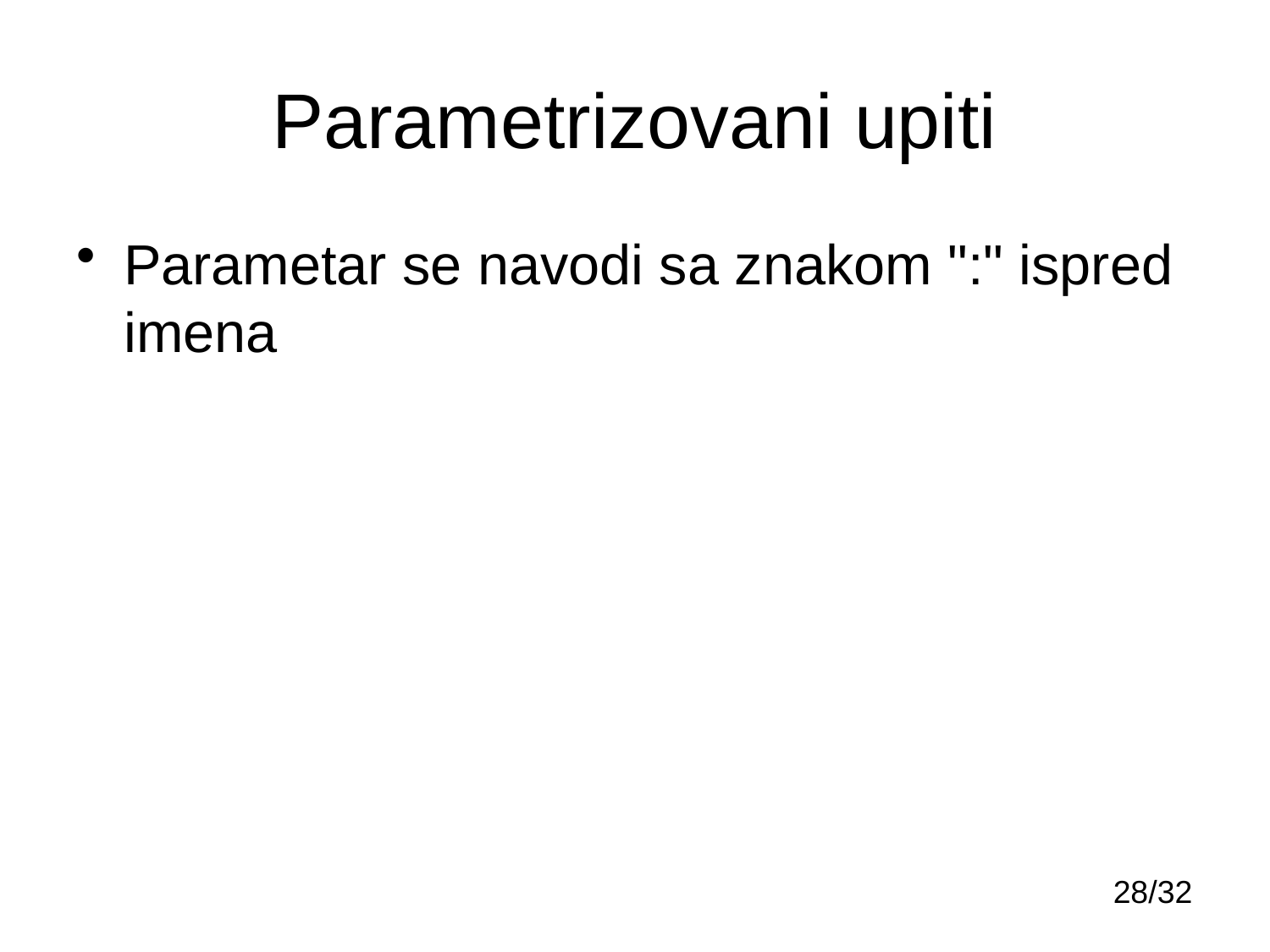

# Parametrizovani upiti
Parametar se navodi sa znakom ":" ispred imena